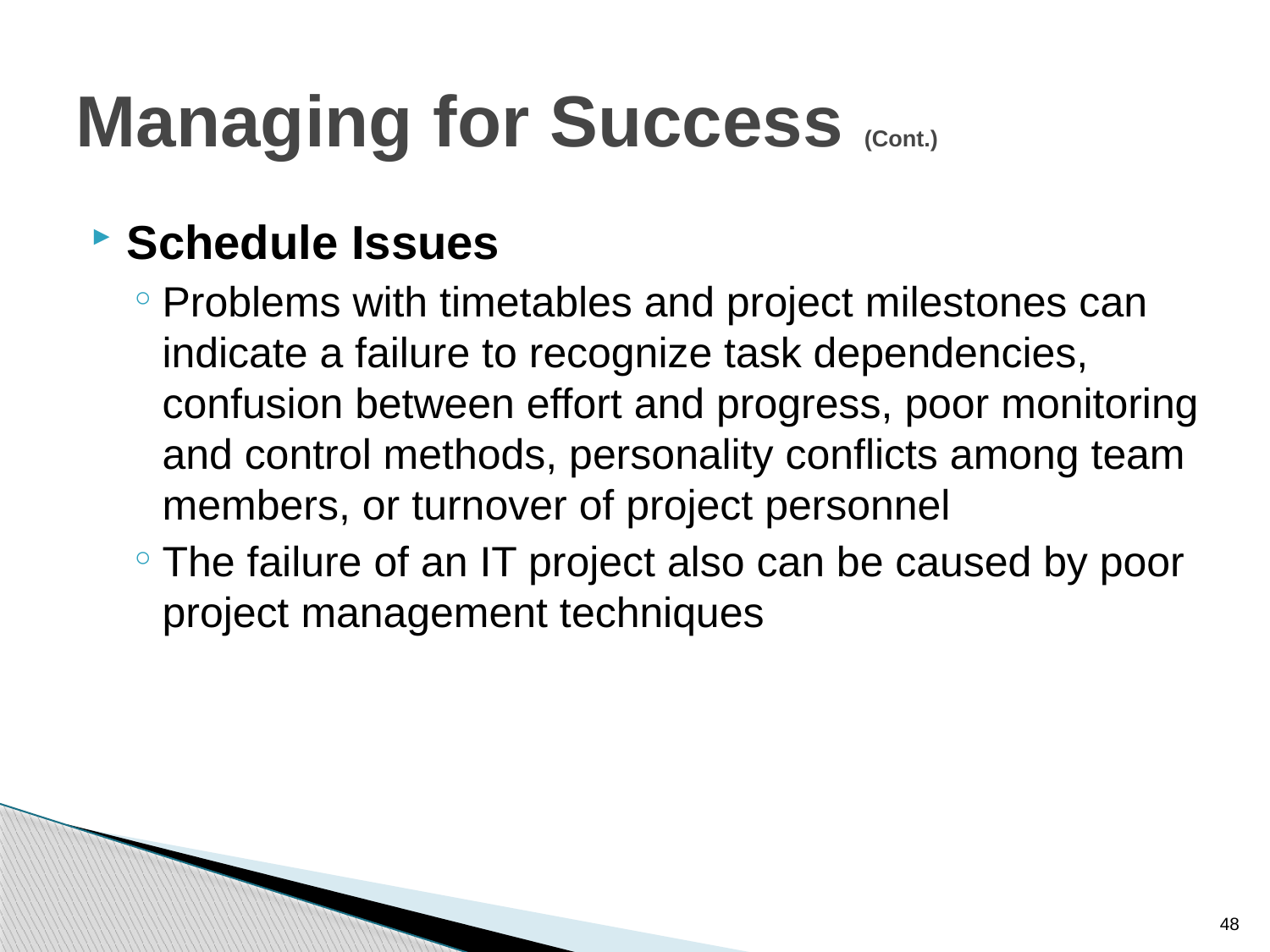

# Managing for Success (Cont.)
Schedule Issues
Problems with timetables and project milestones can indicate a failure to recognize task dependencies, confusion between effort and progress, poor monitoring and control methods, personality conflicts among team members, or turnover of project personnel
The failure of an IT project also can be caused by poor project management techniques
48